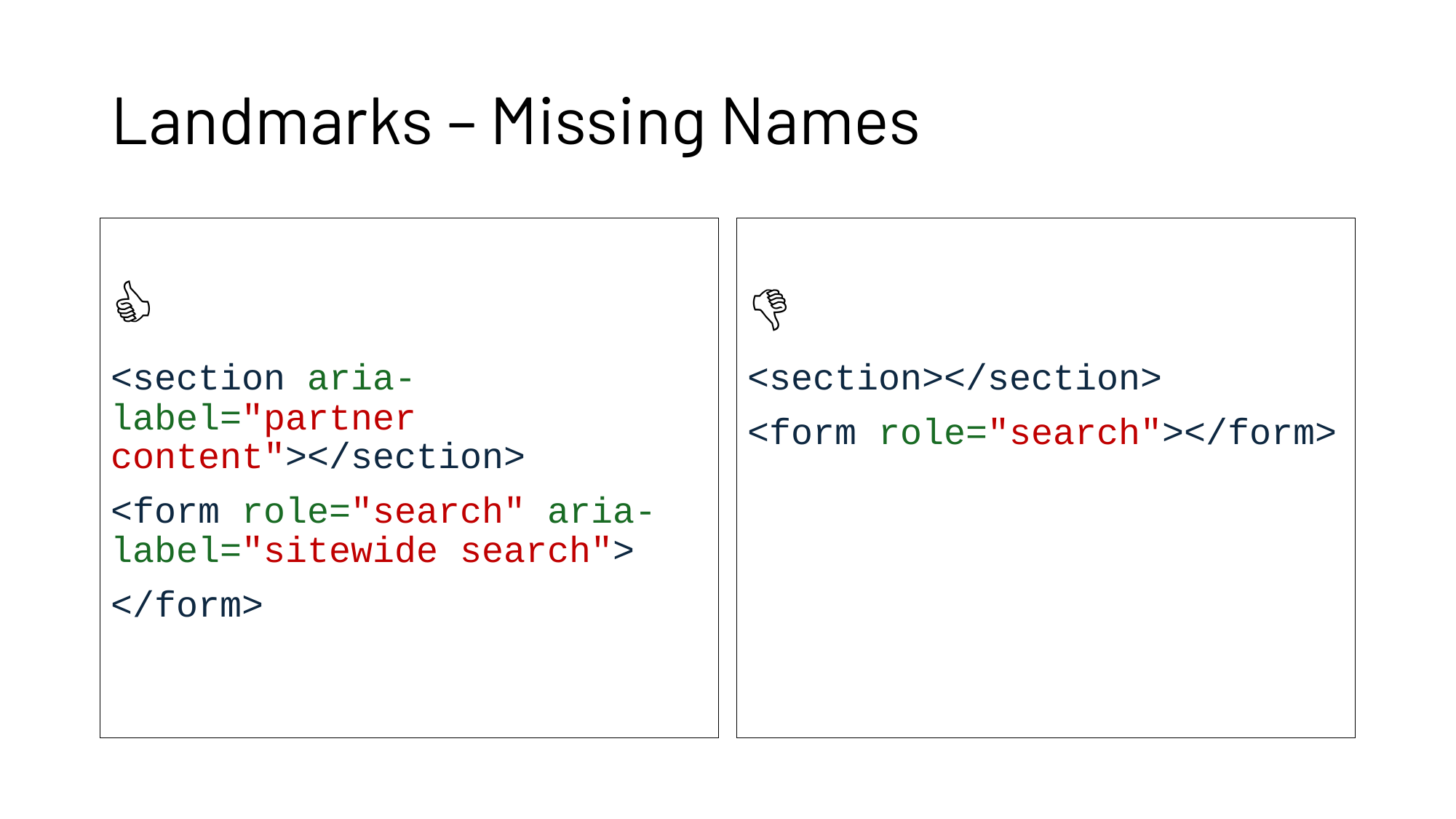

# Landmarks – Missing Names
👍
<section aria-label="partner content"></section>
<form role="search" aria-label="sitewide search">
</form>
👎
<section></section>
<form role="search"></form>